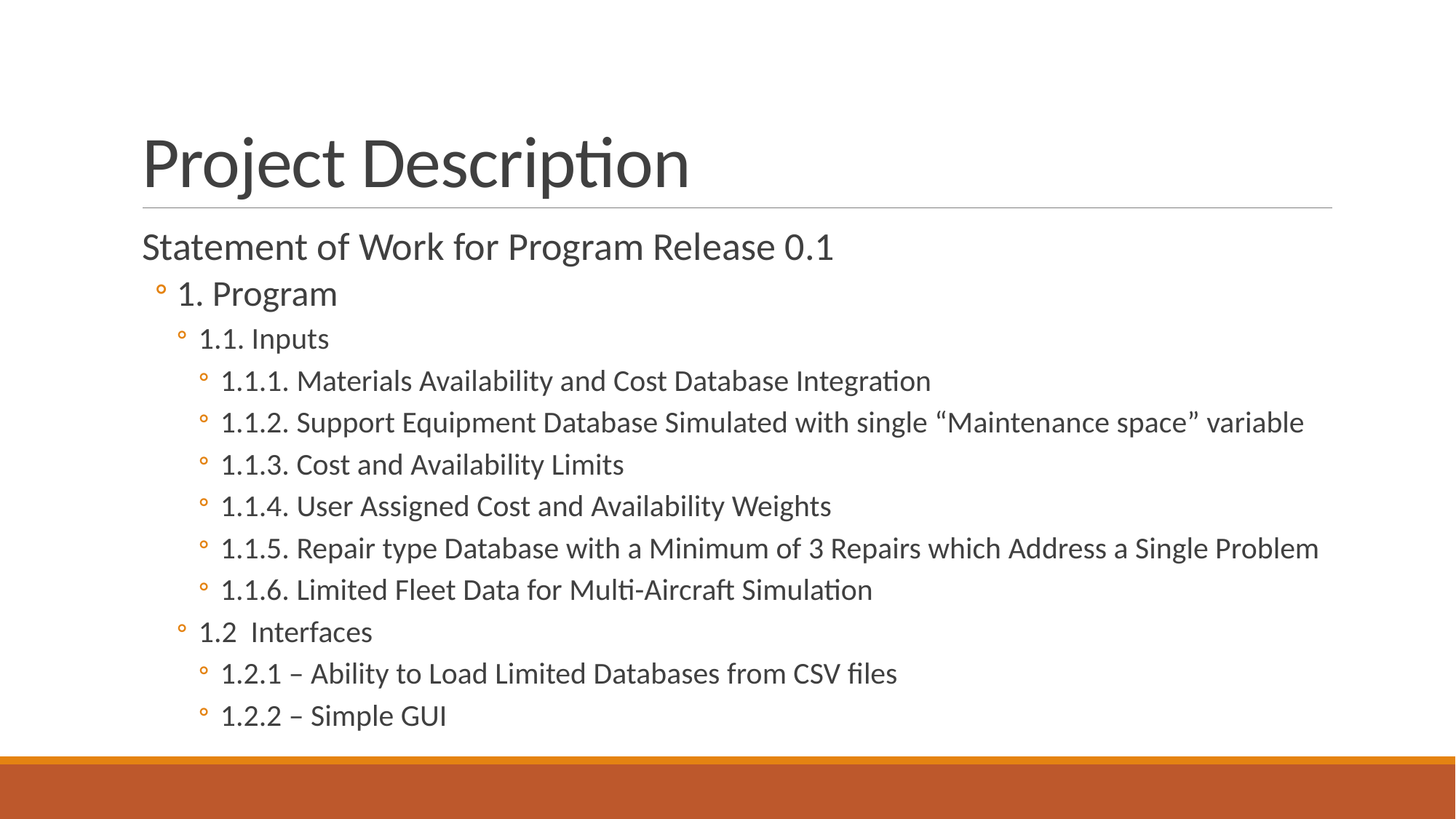

# Project Description
Statement of Work for Program Release 0.1
1. Program
1.1. Inputs
1.1.1. Materials Availability and Cost Database Integration
1.1.2. Support Equipment Database Simulated with single “Maintenance space” variable
1.1.3. Cost and Availability Limits
1.1.4. User Assigned Cost and Availability Weights
1.1.5. Repair type Database with a Minimum of 3 Repairs which Address a Single Problem
1.1.6. Limited Fleet Data for Multi-Aircraft Simulation
1.2  Interfaces
1.2.1 – Ability to Load Limited Databases from CSV files
1.2.2 – Simple GUI